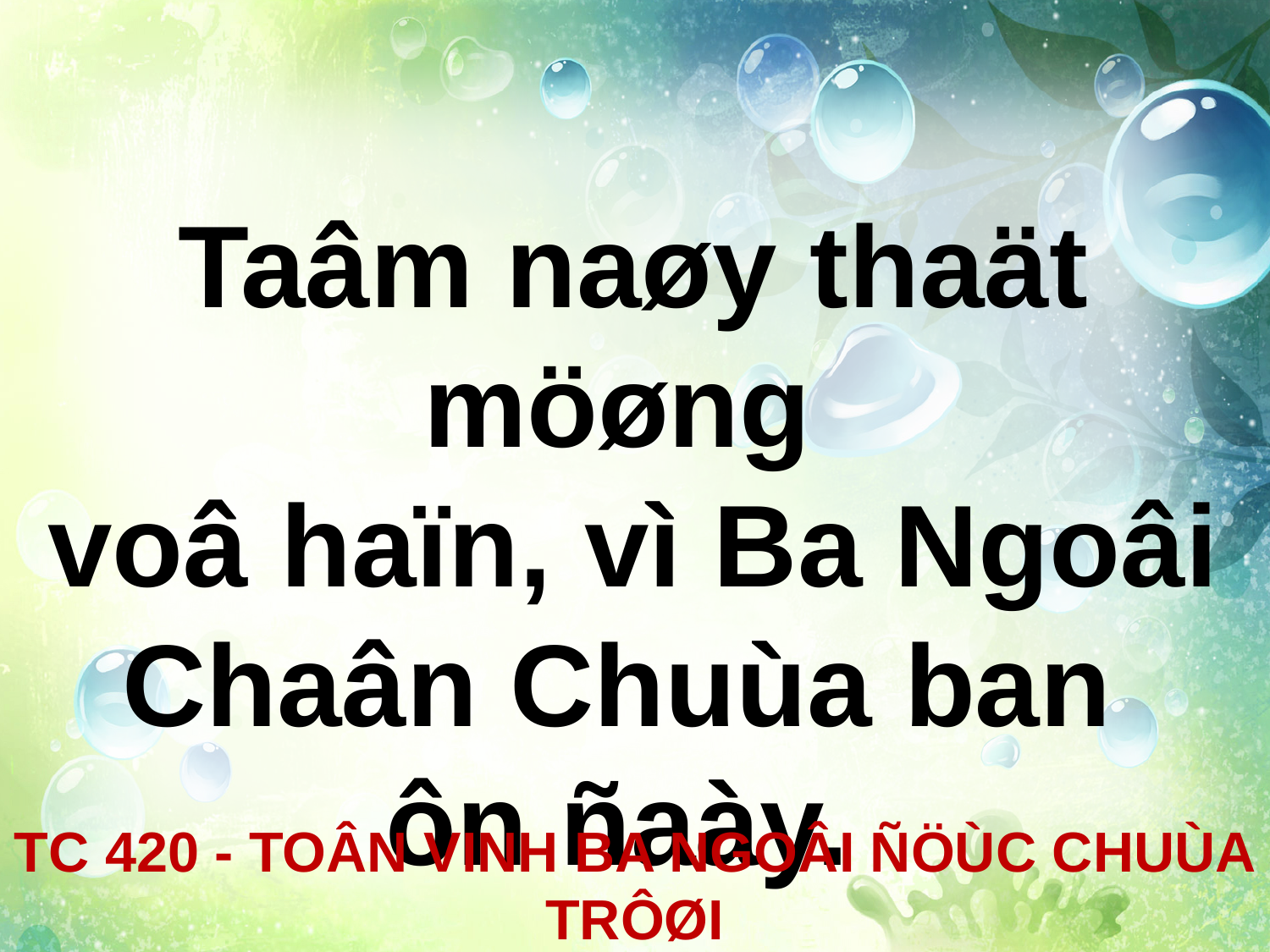

Taâm naøy thaät möøng
voâ haïn, vì Ba Ngoâi Chaân Chuùa ban
ôn ñaày.
TC 420 - TOÂN VINH BA NGOÂI ÑÖÙC CHUÙA TRÔØI